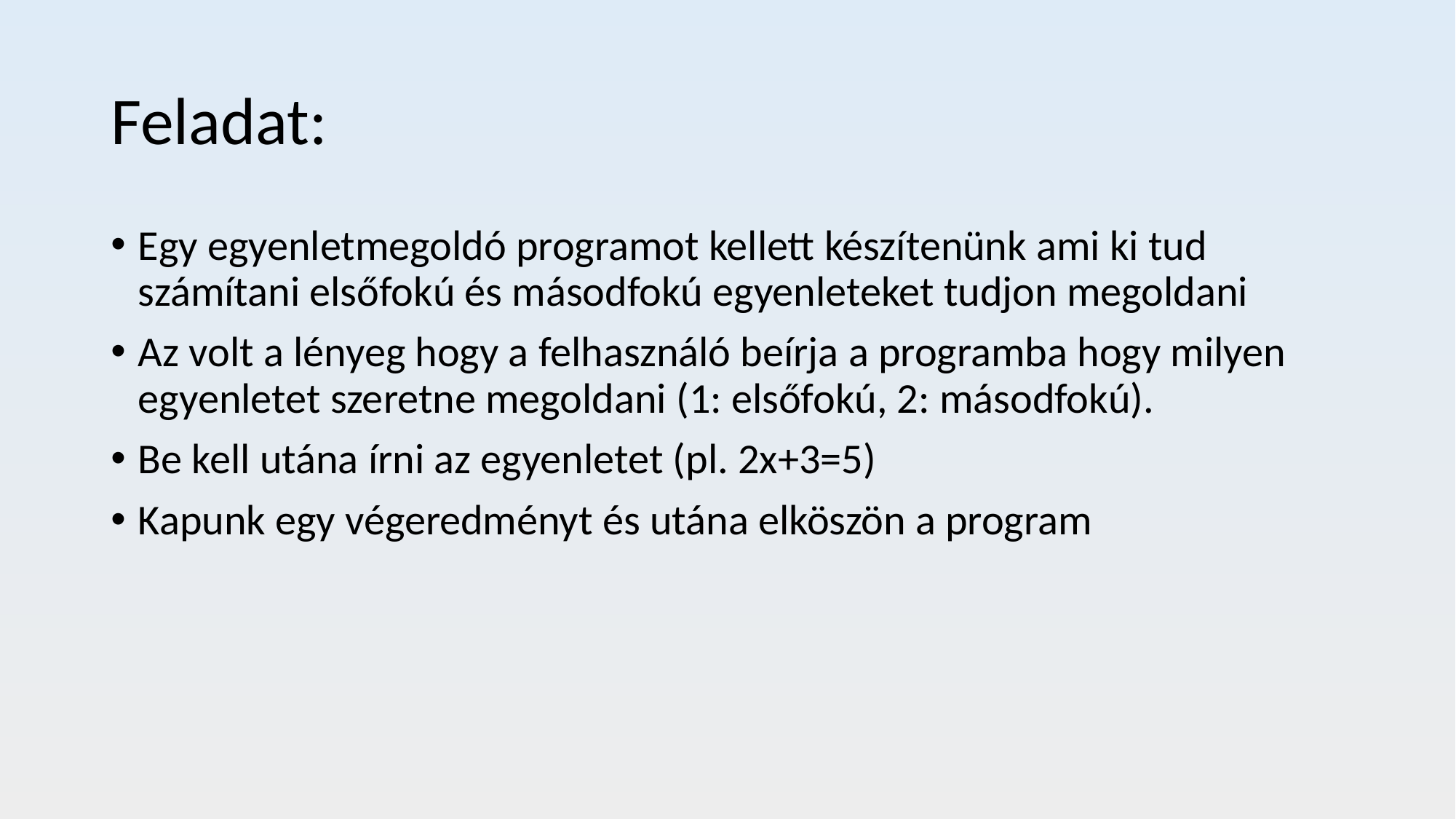

# Feladat:
Egy egyenletmegoldó programot kellett készítenünk ami ki tud számítani elsőfokú és másodfokú egyenleteket tudjon megoldani
Az volt a lényeg hogy a felhasználó beírja a programba hogy milyen egyenletet szeretne megoldani (1: elsőfokú, 2: másodfokú).
Be kell utána írni az egyenletet (pl. 2x+3=5)
Kapunk egy végeredményt és utána elköszön a program